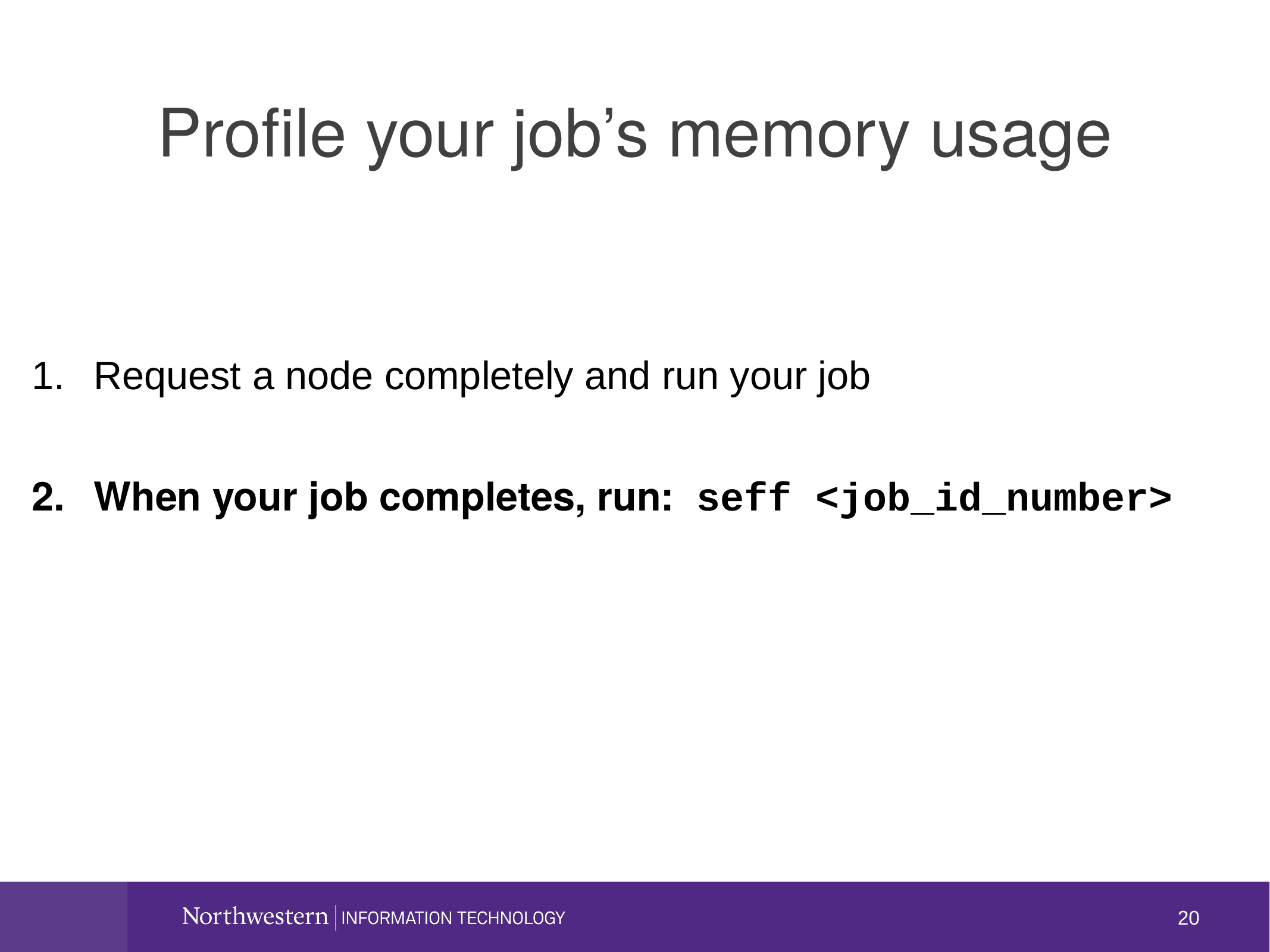

Profile your job’s memory usage

Request a node completely and run your job
When your job completes, run:  seff <job_id_number>

20